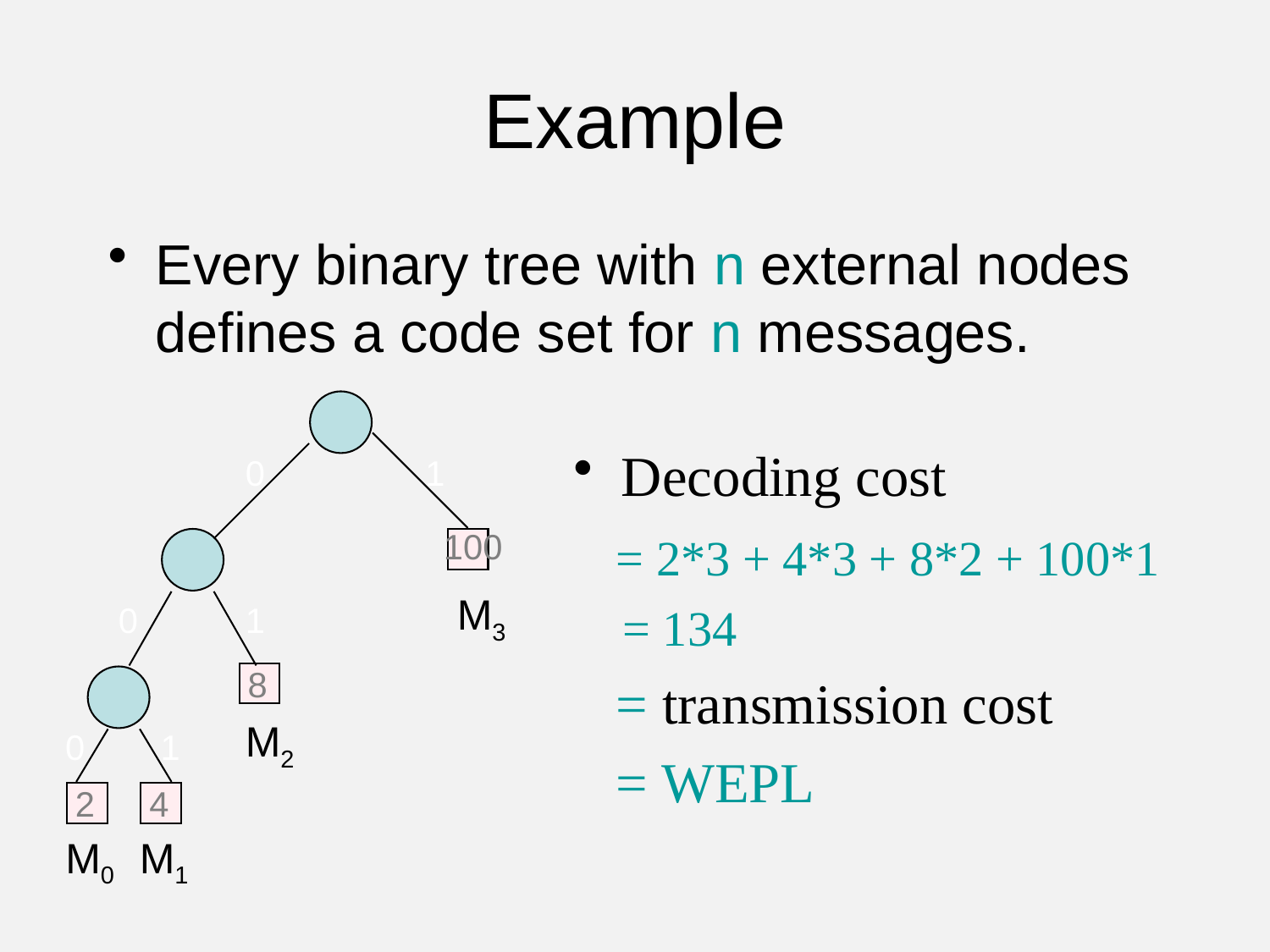

# Example
Every binary tree with n external nodes defines a code set for n messages.

0
1
100

M3

0
1
8

M2
0
1

2
4

M0
M1
Decoding cost
   = 2*3 + 4*3 + 8*2 + 100*1
    = 134
   = transmission cost
   = WEPL